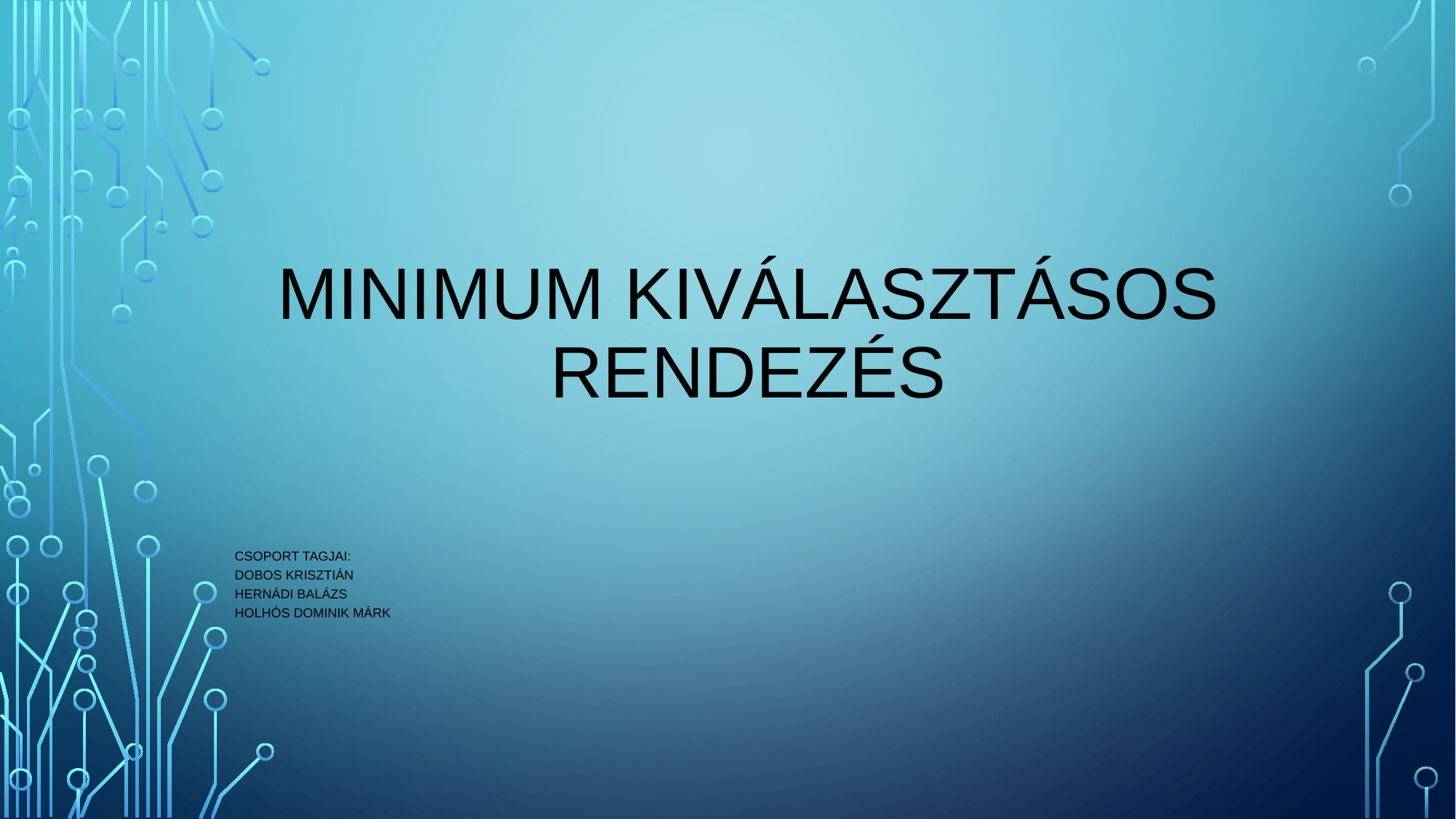

# Minimum kiválasztásos rendezés

Csoport tagjai:
Dobos Krisztián
Hernádi Balázs
Holhós Dominik Márk